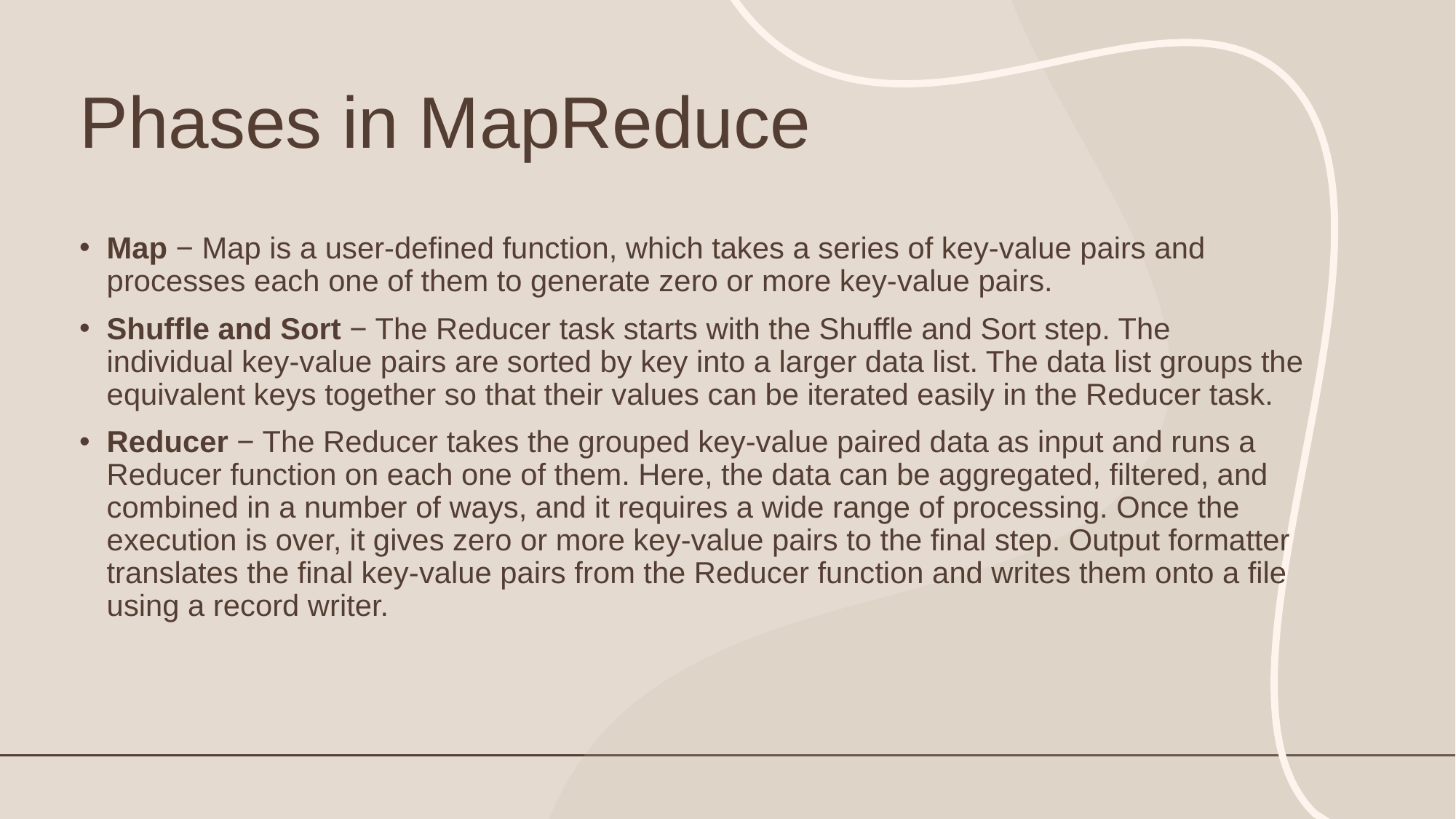

# Phases in MapReduce
Map − Map is a user-defined function, which takes a series of key-value pairs and processes each one of them to generate zero or more key-value pairs.
Shuffle and Sort − The Reducer task starts with the Shuffle and Sort step. The individual key-value pairs are sorted by key into a larger data list. The data list groups the equivalent keys together so that their values can be iterated easily in the Reducer task.
Reducer − The Reducer takes the grouped key-value paired data as input and runs a Reducer function on each one of them. Here, the data can be aggregated, filtered, and combined in a number of ways, and it requires a wide range of processing. Once the execution is over, it gives zero or more key-value pairs to the final step. Output formatter translates the final key-value pairs from the Reducer function and writes them onto a file using a record writer.